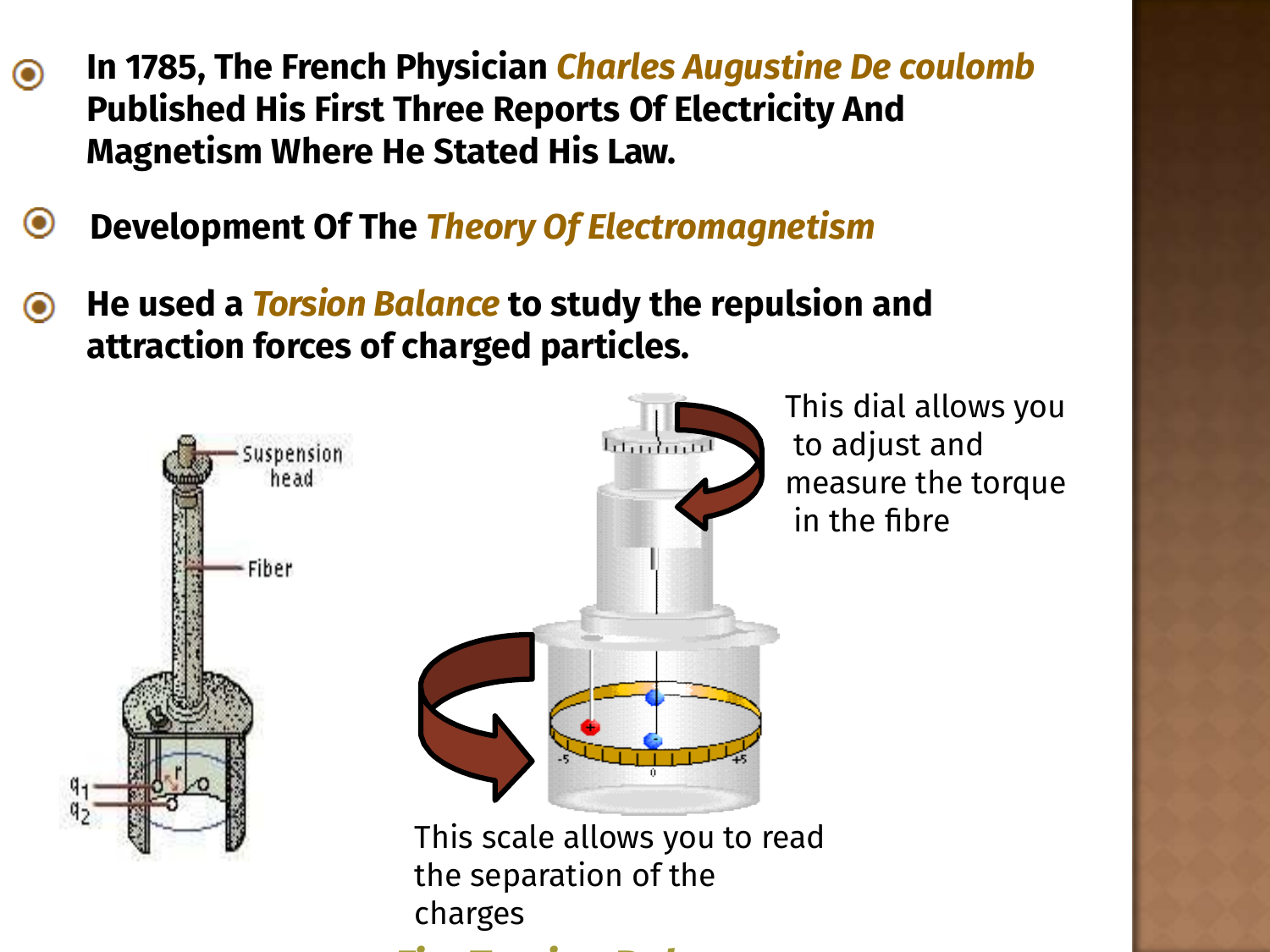

# In 1785, The French Physician Charles Augustine De coulomb  Published His First Three Reports Of Electricity And  Magnetism Where He Stated His Law.

Development Of The Theory Of Electromagnetism
He used a Torsion Balance to study the repulsion and  attraction forces of charged particles.
This dial allows you  to adjust and  measure the torque  in the fibre

This scale allows you to read  the separation of the charges
Fig. Torsion Balance